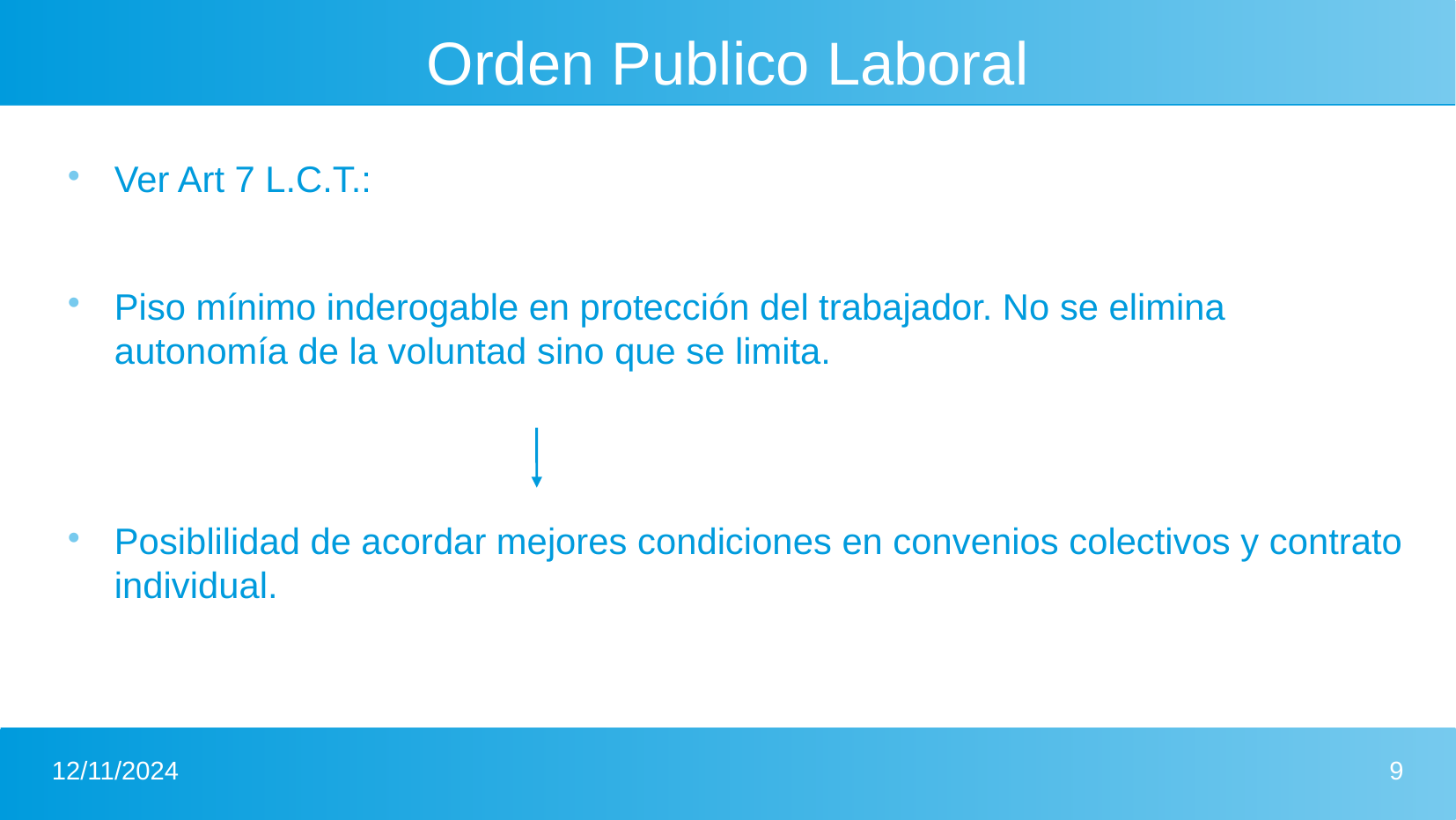

# Orden Publico Laboral
Ver Art 7 L.C.T.:

Piso mínimo inderogable en protección del trabajador. No se elimina autonomía de la voluntad sino que se limita.

Posiblilidad de acordar mejores condiciones en convenios colectivos y contrato individual.

12/11/2024
9